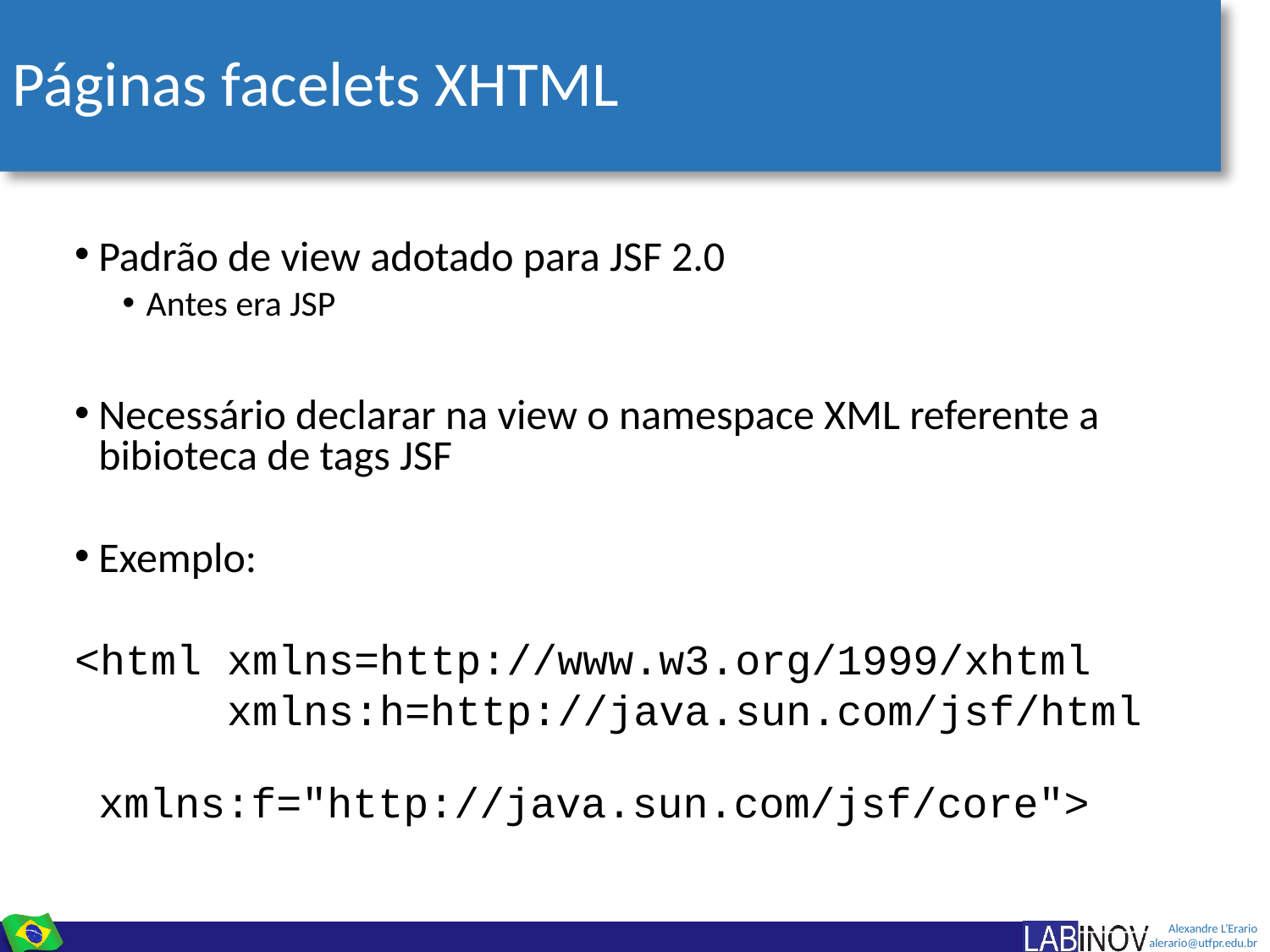

# Páginas facelets XHTML
Padrão de view adotado para JSF 2.0
Antes era JSP

Necessário declarar na view o namespace XML referente a bibioteca de tags JSF

Exemplo:

<html xmlns=http://www.w3.org/1999/xhtml
      xmlns:h=http://java.sun.com/jsf/html
      xmlns:f="http://java.sun.com/jsf/core">